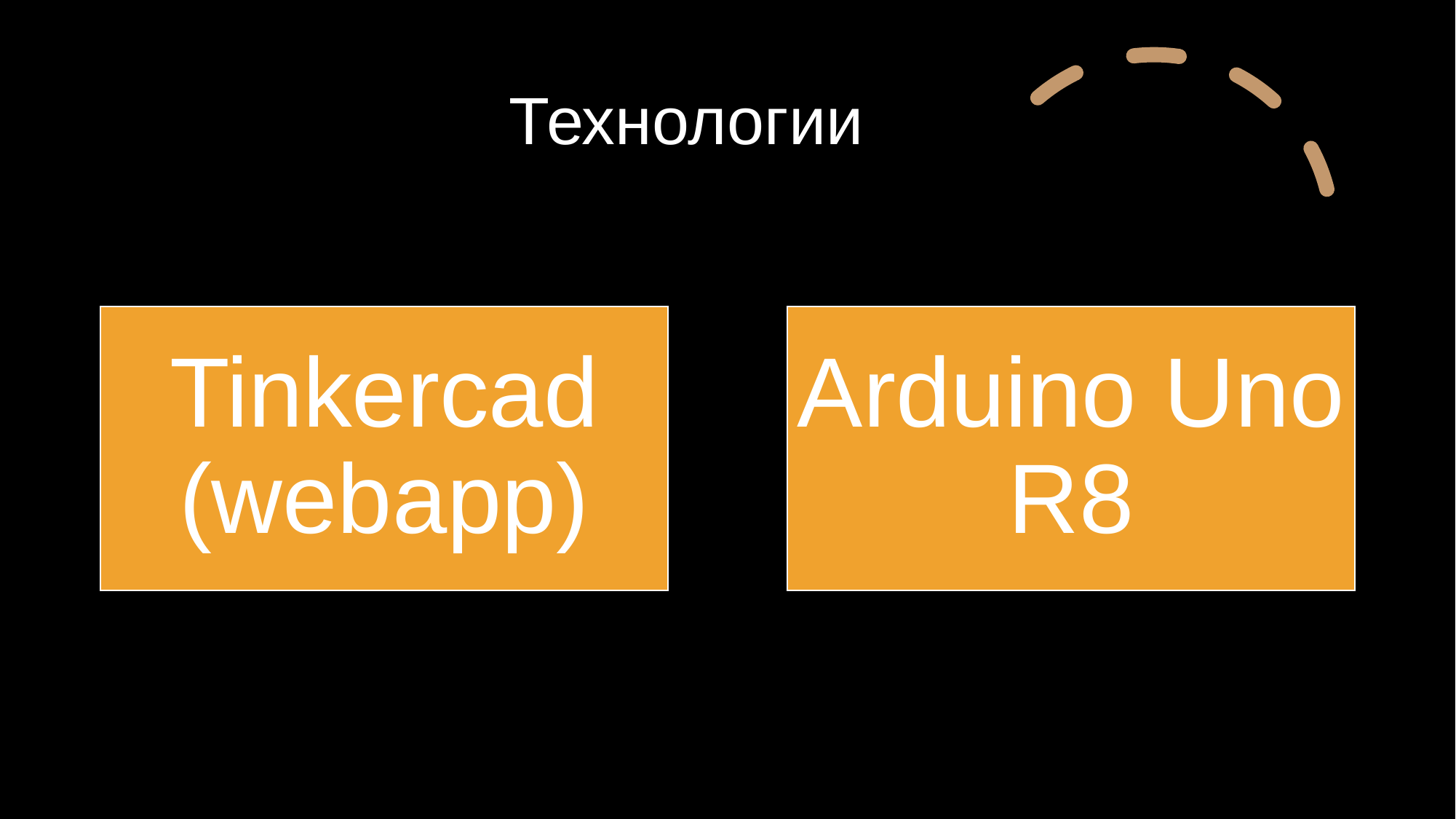

# Технологии

Tinkercad (webapp)
Arduino Uno R8